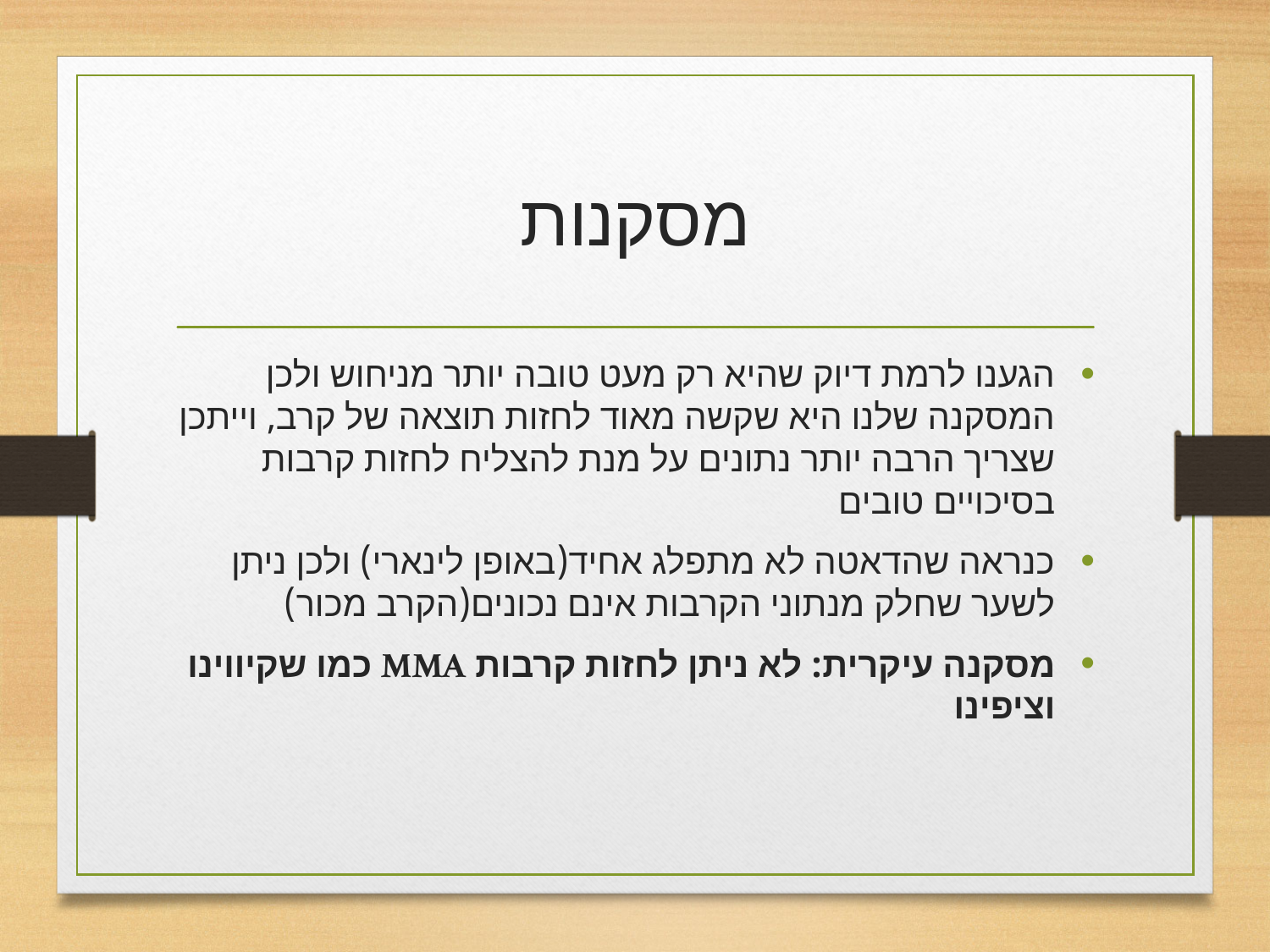

# מסקנות
הגענו לרמת דיוק שהיא רק מעט טובה יותר מניחוש ולכן המסקנה שלנו היא שקשה מאוד לחזות תוצאה של קרב, וייתכן שצריך הרבה יותר נתונים על מנת להצליח לחזות קרבות בסיכויים טובים
כנראה שהדאטה לא מתפלג אחיד(באופן לינארי) ולכן ניתן לשער שחלק מנתוני הקרבות אינם נכונים(הקרב מכור)
מסקנה עיקרית: לא ניתן לחזות קרבות MMA כמו שקיווינו וציפינו